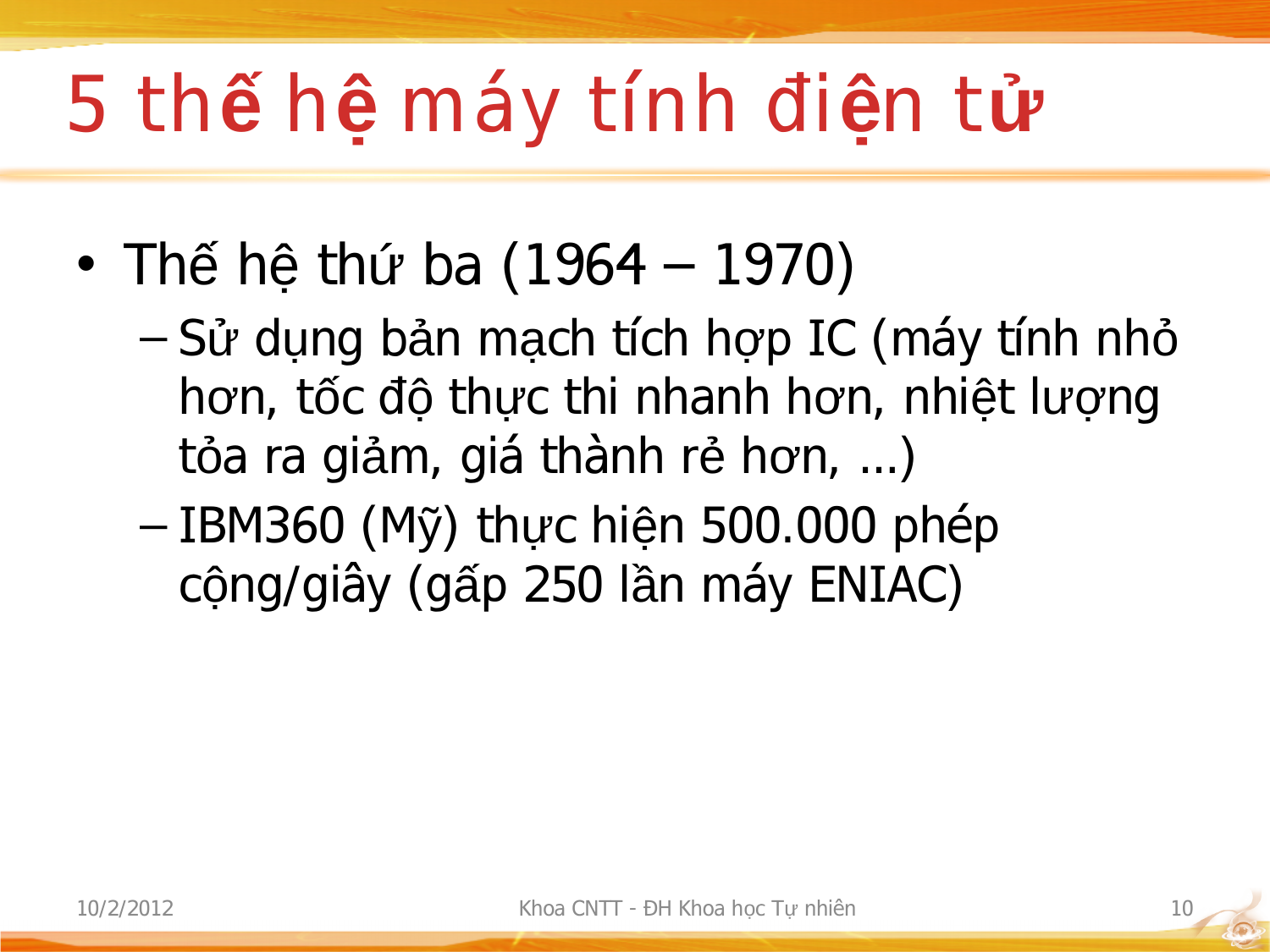

# 5 thế hệ máy tính điện tử
Thế hệ thứ ba (1964 – 1970)
Sử dụng bản mạch tích hợp IC (máy tính nhỏ hơn, tốc độ thực thi nhanh hơn, nhiệt lượng tỏa ra giảm, giá thành rẻ hơn, …)
IBM360 (Mỹ) thực hiện 500.000 phép cộng/giây (gấp 250 lần máy ENIAC)
10/2/2012
Khoa CNTT - ĐH Khoa học Tự nhiên
10